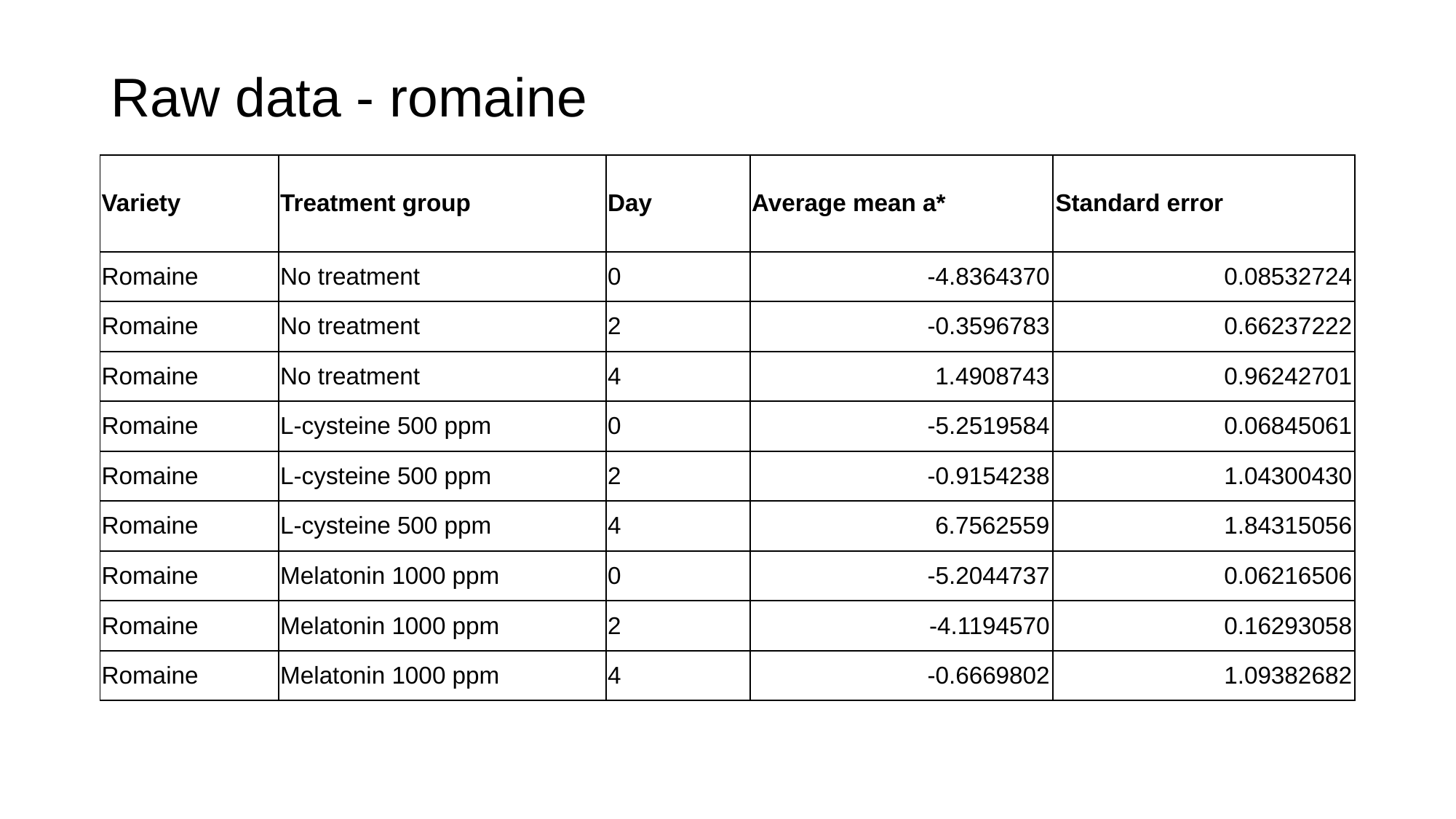

# Raw data - romaine
| Variety | Treatment group | Day | Average mean a\* | Standard error |
| --- | --- | --- | --- | --- |
| Romaine | No treatment | 0 | -4.8364370 | 0.08532724 |
| Romaine | No treatment | 2 | -0.3596783 | 0.66237222 |
| Romaine | No treatment | 4 | 1.4908743 | 0.96242701 |
| Romaine | L-cysteine 500 ppm | 0 | -5.2519584 | 0.06845061 |
| Romaine | L-cysteine 500 ppm | 2 | -0.9154238 | 1.04300430 |
| Romaine | L-cysteine 500 ppm | 4 | 6.7562559 | 1.84315056 |
| Romaine | Melatonin 1000 ppm | 0 | -5.2044737 | 0.06216506 |
| Romaine | Melatonin 1000 ppm | 2 | -4.1194570 | 0.16293058 |
| Romaine | Melatonin 1000 ppm | 4 | -0.6669802 | 1.09382682 |